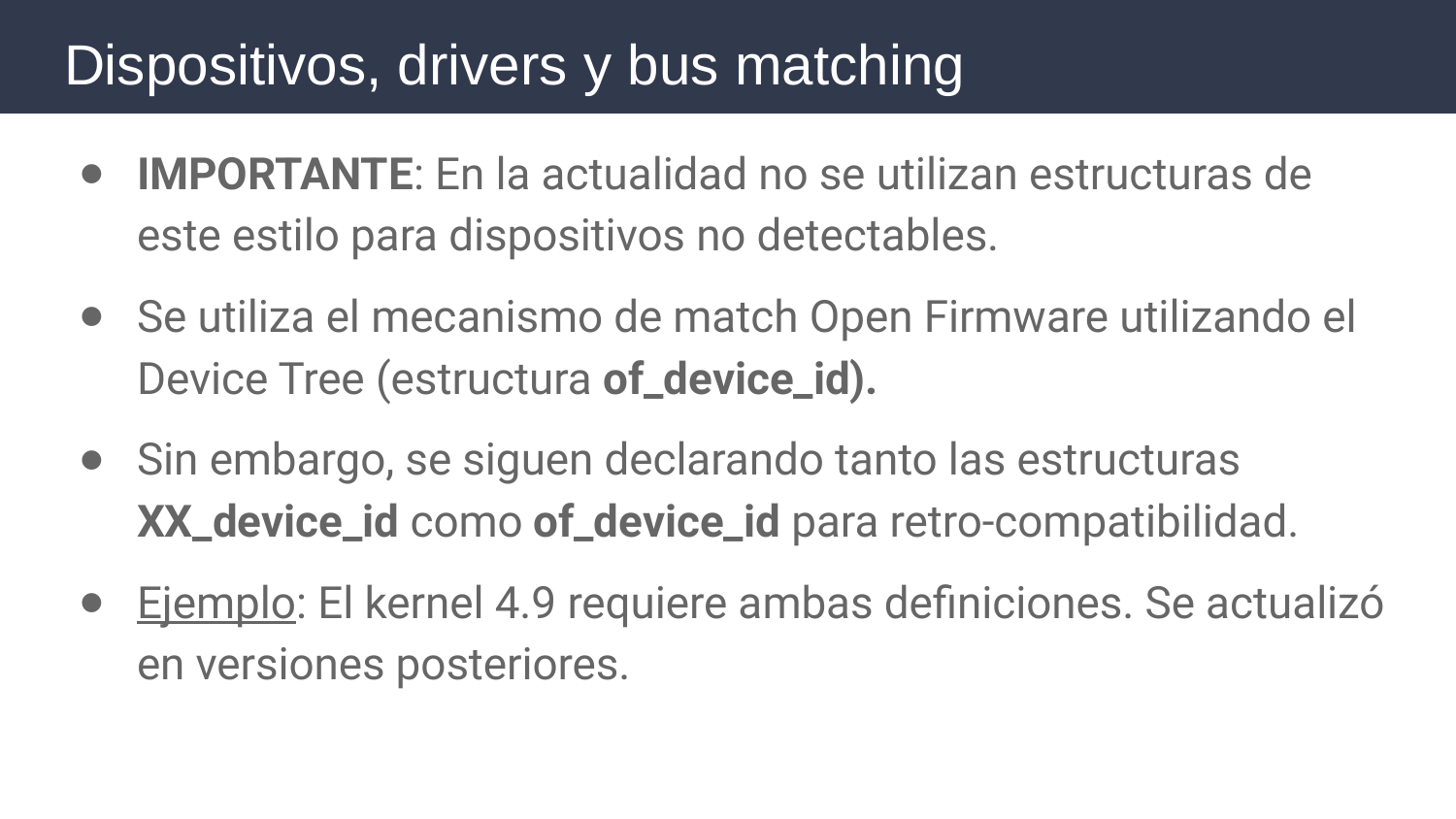

# Dispositivos, drivers y bus matching

IMPORTANTE: En la actualidad no se utilizan estructuras de este estilo para dispositivos no detectables.
Se utiliza el mecanismo de match Open Firmware utilizando el Device Tree (estructura of_device_id).
Sin embargo, se siguen declarando tanto las estructuras XX_device_id como of_device_id para retro-compatibilidad.
Ejemplo: El kernel 4.9 requiere ambas definiciones. Se actualizó en versiones posteriores.